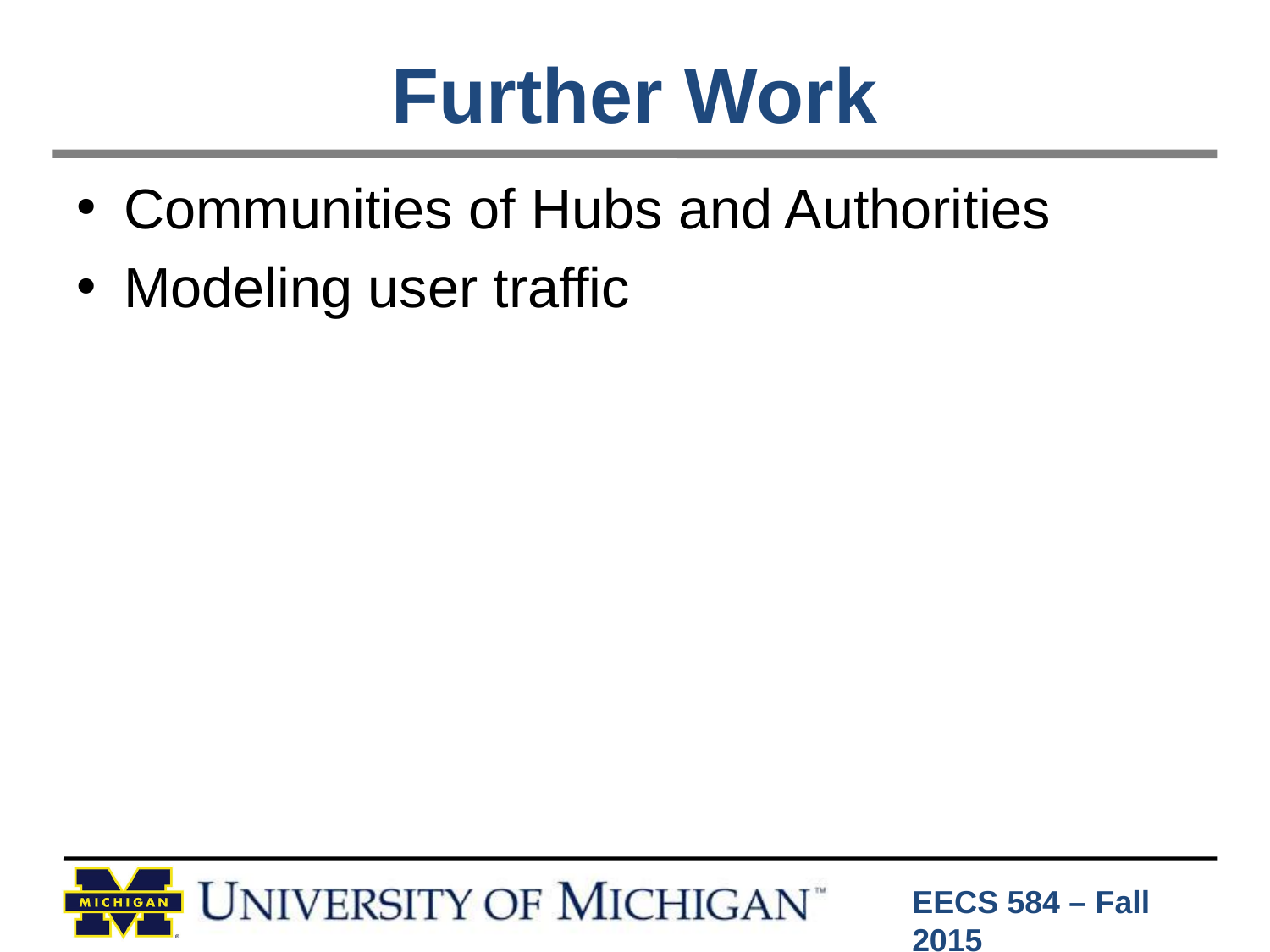

# Further Work
Communities of Hubs and Authorities
Modeling user traffic